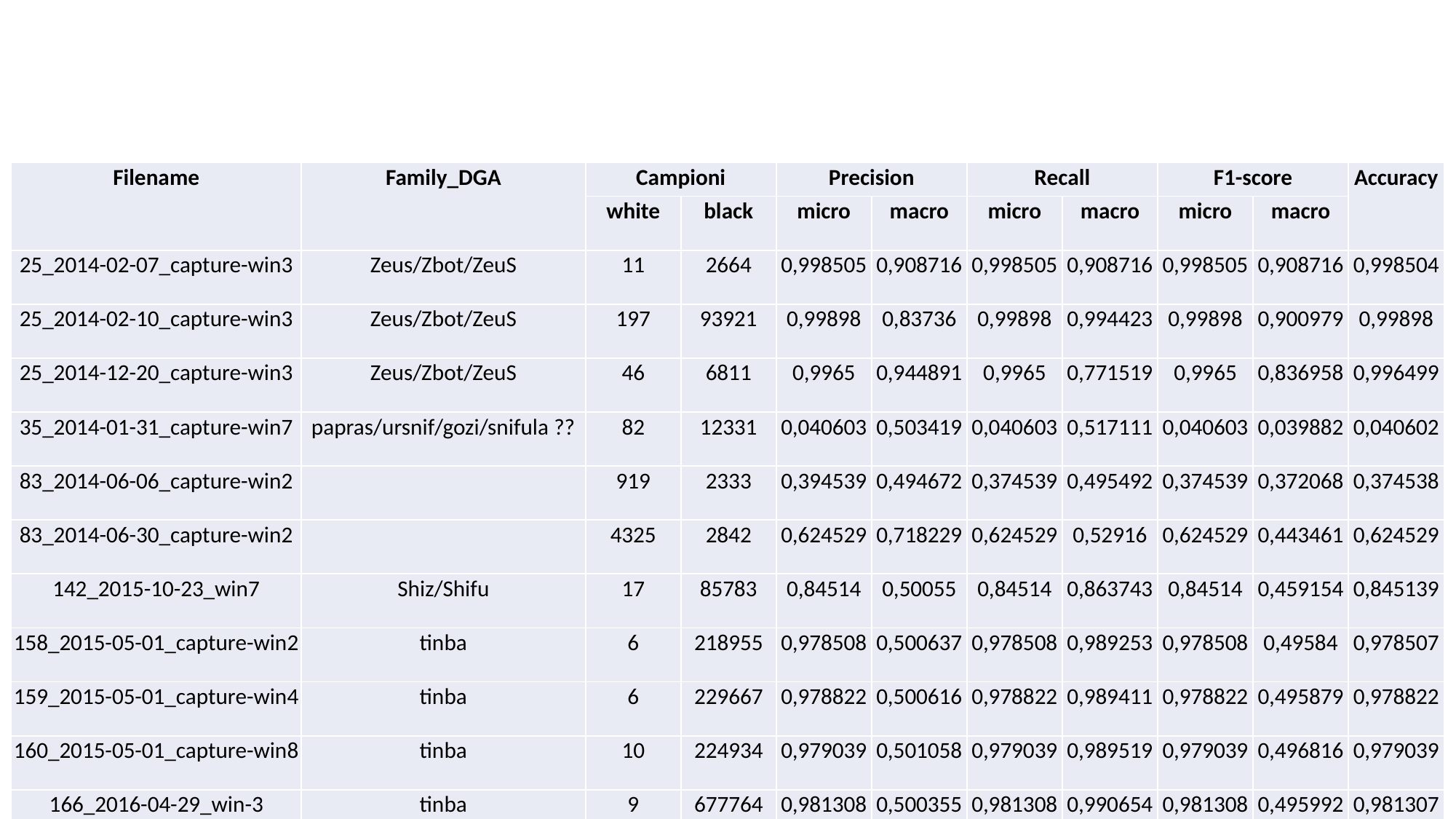

| Filename | Family\_DGA | Campioni |  | Precision |  | Recall |  | F1-score |  | Accuracy |
| --- | --- | --- | --- | --- | --- | --- | --- | --- | --- | --- |
|  |  | white | black | micro | macro | micro | macro | micro | macro |  |
| 25\_2014-02-07\_capture-win3 | Zeus/Zbot/ZeuS | 11 | 2664 | 0,998505 | 0,908716 | 0,998505 | 0,908716 | 0,998505 | 0,908716 | 0,998504 |
| 25\_2014-02-10\_capture-win3 | Zeus/Zbot/ZeuS | 197 | 93921 | 0,99898 | 0,83736 | 0,99898 | 0,994423 | 0,99898 | 0,900979 | 0,99898 |
| 25\_2014-12-20\_capture-win3 | Zeus/Zbot/ZeuS | 46 | 6811 | 0,9965 | 0,944891 | 0,9965 | 0,771519 | 0,9965 | 0,836958 | 0,996499 |
| 35\_2014-01-31\_capture-win7 | papras/ursnif/gozi/snifula ?? | 82 | 12331 | 0,040603 | 0,503419 | 0,040603 | 0,517111 | 0,040603 | 0,039882 | 0,040602 |
| 83\_2014-06-06\_capture-win2 |  | 919 | 2333 | 0,394539 | 0,494672 | 0,374539 | 0,495492 | 0,374539 | 0,372068 | 0,374538 |
| 83\_2014-06-30\_capture-win2 |  | 4325 | 2842 | 0,624529 | 0,718229 | 0,624529 | 0,52916 | 0,624529 | 0,443461 | 0,624529 |
| 142\_2015-10-23\_win7 | Shiz/Shifu | 17 | 85783 | 0,84514 | 0,50055 | 0,84514 | 0,863743 | 0,84514 | 0,459154 | 0,845139 |
| 158\_2015-05-01\_capture-win2 | tinba | 6 | 218955 | 0,978508 | 0,500637 | 0,978508 | 0,989253 | 0,978508 | 0,49584 | 0,978507 |
| 159\_2015-05-01\_capture-win4 | tinba | 6 | 229667 | 0,978822 | 0,500616 | 0,978822 | 0,989411 | 0,978822 | 0,495879 | 0,978822 |
| 160\_2015-05-01\_capture-win8 | tinba | 10 | 224934 | 0,979039 | 0,501058 | 0,979039 | 0,989519 | 0,979039 | 0,496816 | 0,979039 |
| 166\_2016-04-29\_win-3 | tinba | 9 | 677764 | 0,981308 | 0,500355 | 0,981308 | 0,990654 | 0,981308 | 0,495992 | 0,981307 |
| Namirial |  | 1 | 4432 | 0,84074 | 0,500707 | 0,84074 | 0,920352 | 0,84074 | 0,458142 | 0,840739 |